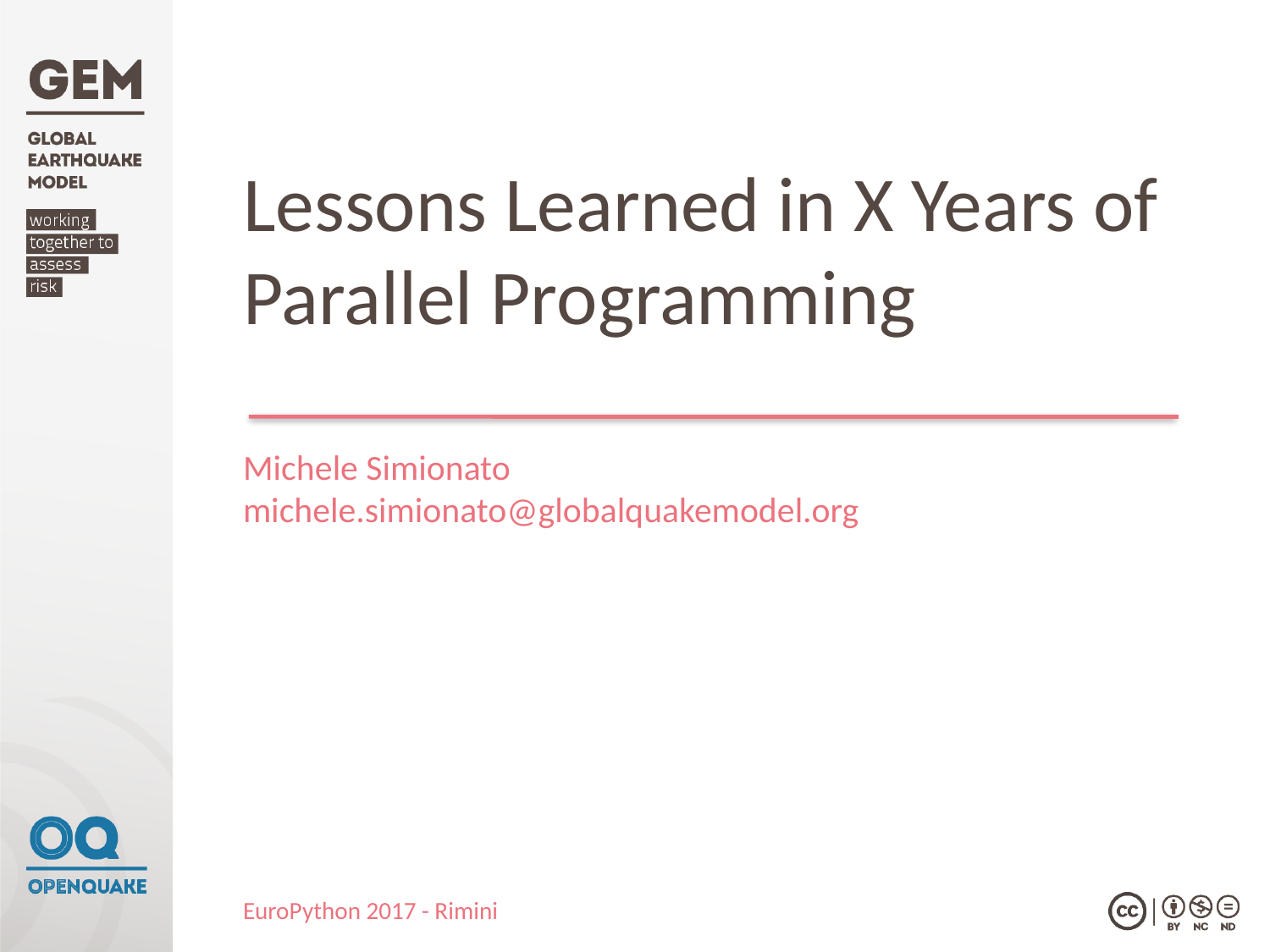

Lessons Learned in X Years of Parallel Programming
Michele Simionato
michele.simionato@globalquakemodel.org
EuroPython 2017 - Rimini